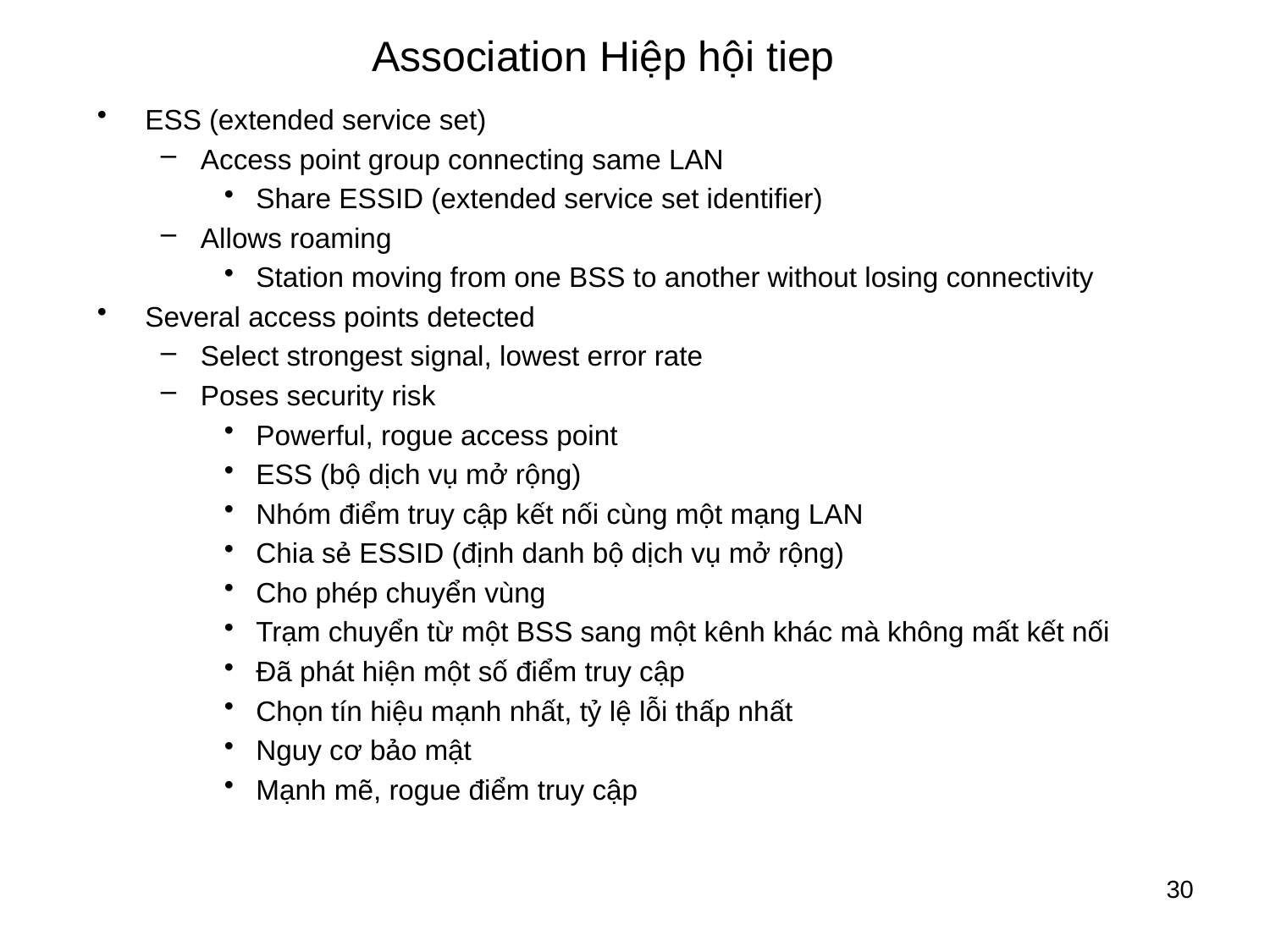

# Association Hiệp hội tiep
ESS (extended service set)
Access point group connecting same LAN
Share ESSID (extended service set identifier)
Allows roaming
Station moving from one BSS to another without losing connectivity
Several access points detected
Select strongest signal, lowest error rate
Poses security risk
Powerful, rogue access point
ESS (bộ dịch vụ mở rộng)
Nhóm điểm truy cập kết nối cùng một mạng LAN
Chia sẻ ESSID (định danh bộ dịch vụ mở rộng)
Cho phép chuyển vùng
Trạm chuyển từ một BSS sang một kênh khác mà không mất kết nối
Đã phát hiện một số điểm truy cập
Chọn tín hiệu mạnh nhất, tỷ lệ lỗi thấp nhất
Nguy cơ bảo mật
Mạnh mẽ, rogue điểm truy cập
30